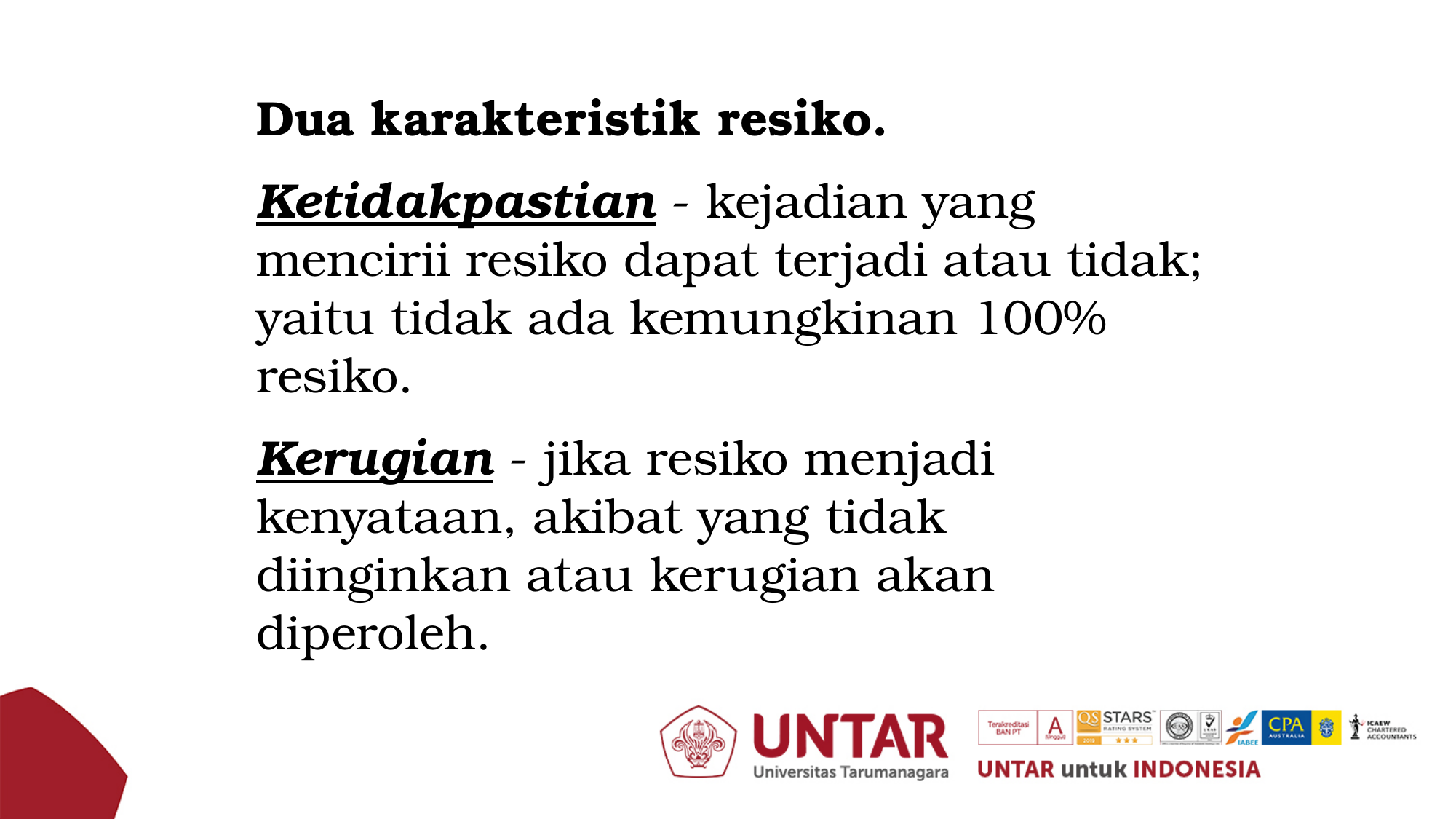

Dua karakteristik resiko.
Ketidakpastian - kejadian yang mencirii resiko dapat terjadi atau tidak; yaitu tidak ada kemungkinan 100% resiko.
Kerugian - jika resiko menjadi kenyataan, akibat yang tidak diinginkan atau kerugian akan diperoleh.